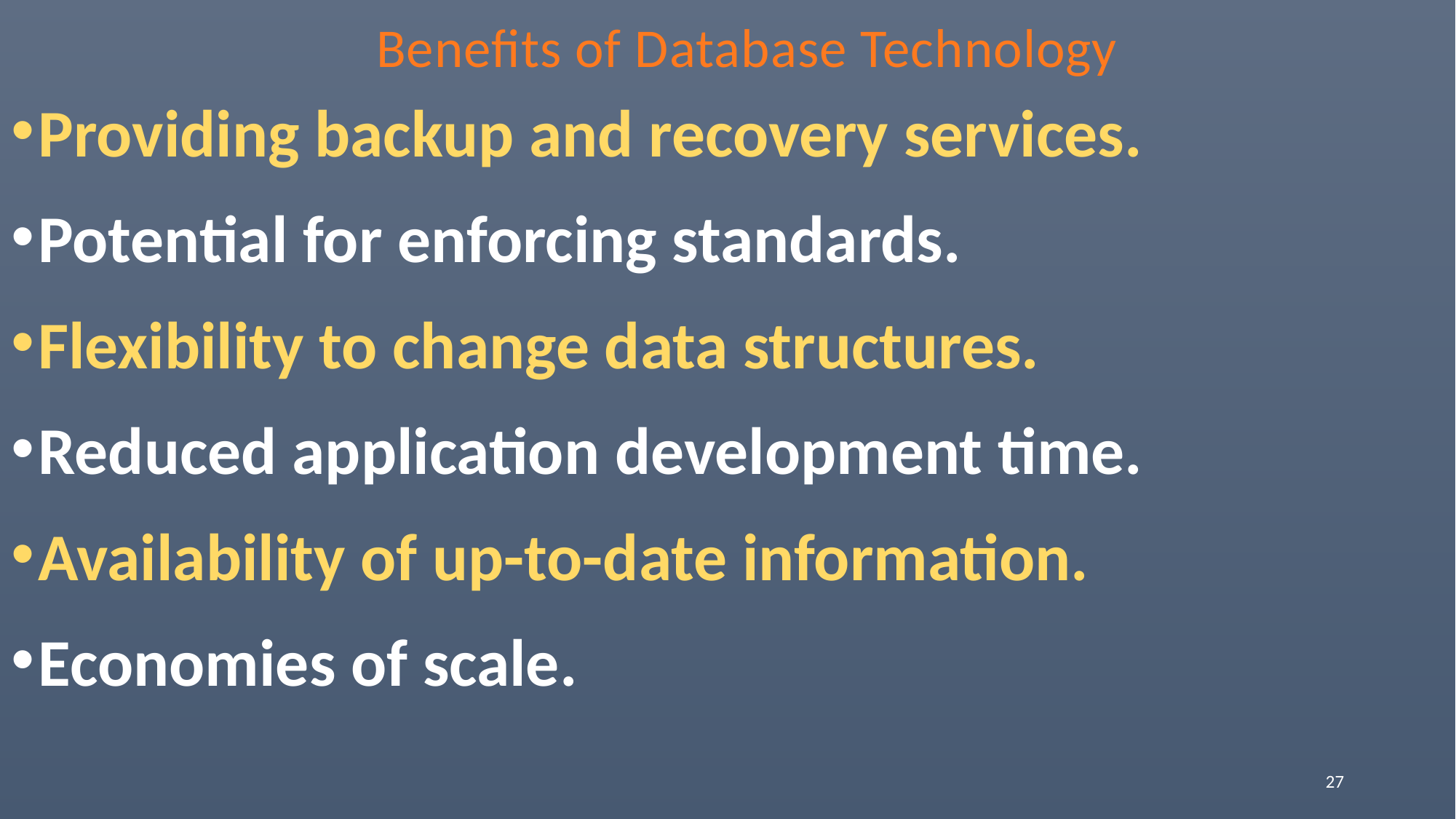

# Benefits of Database Technology
Providing backup and recovery services.
Potential for enforcing standards.
Flexibility to change data structures.
Reduced application development time.
Availability of up-to-date information.
Economies of scale.
27